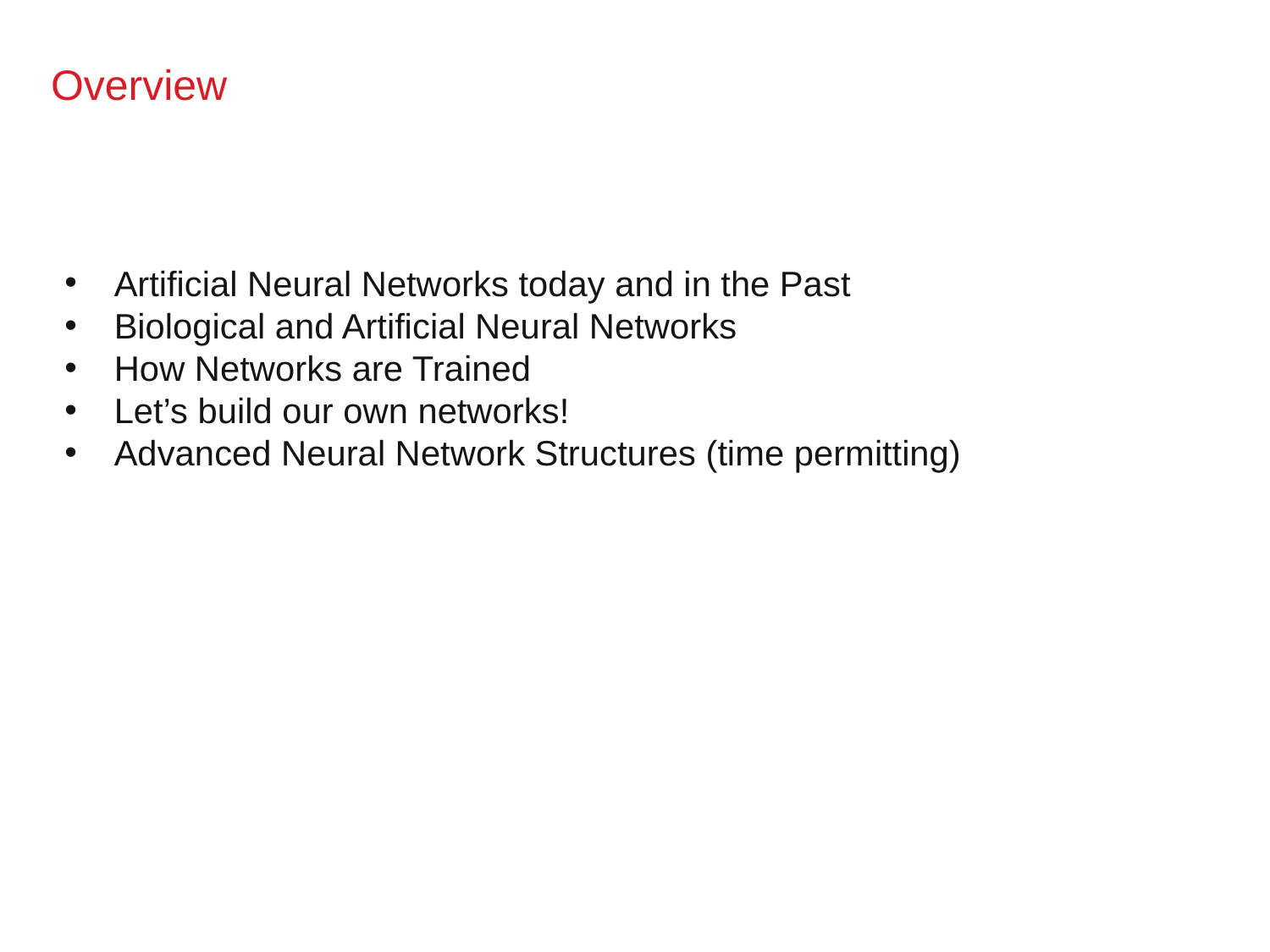

# Overview

Artificial Neural Networks today and in the Past
Biological and Artificial Neural Networks
How Networks are Trained
Let’s build our own networks!
Advanced Neural Network Structures (time permitting)